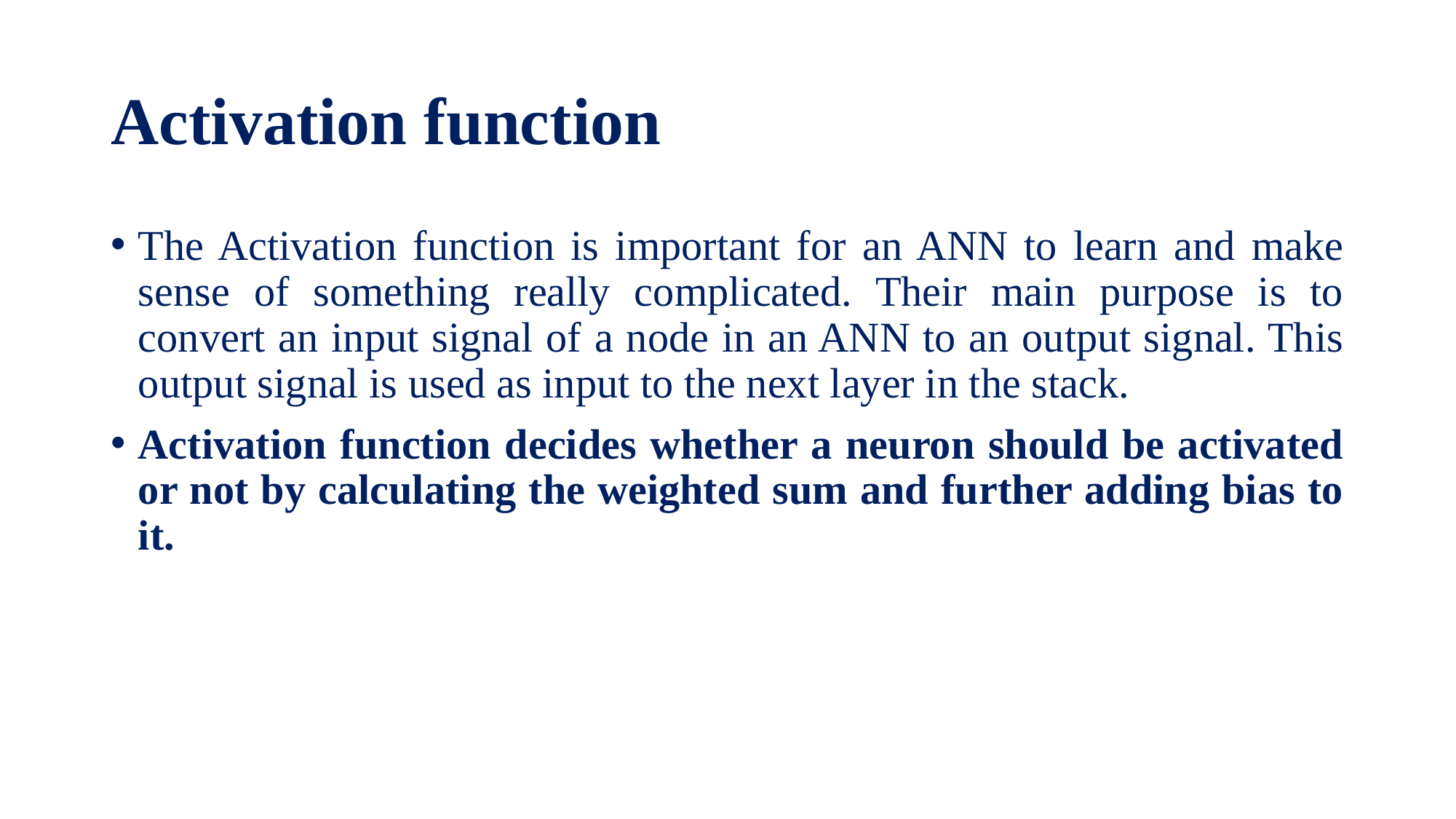

# Activation function
The Activation function is important for an ANN to learn and make sense of something really complicated. Their main purpose is to convert an input signal of a node in an ANN to an output signal. This output signal is used as input to the next layer in the stack.
Activation function decides whether a neuron should be activated or not by calculating the weighted sum and further adding bias to it.